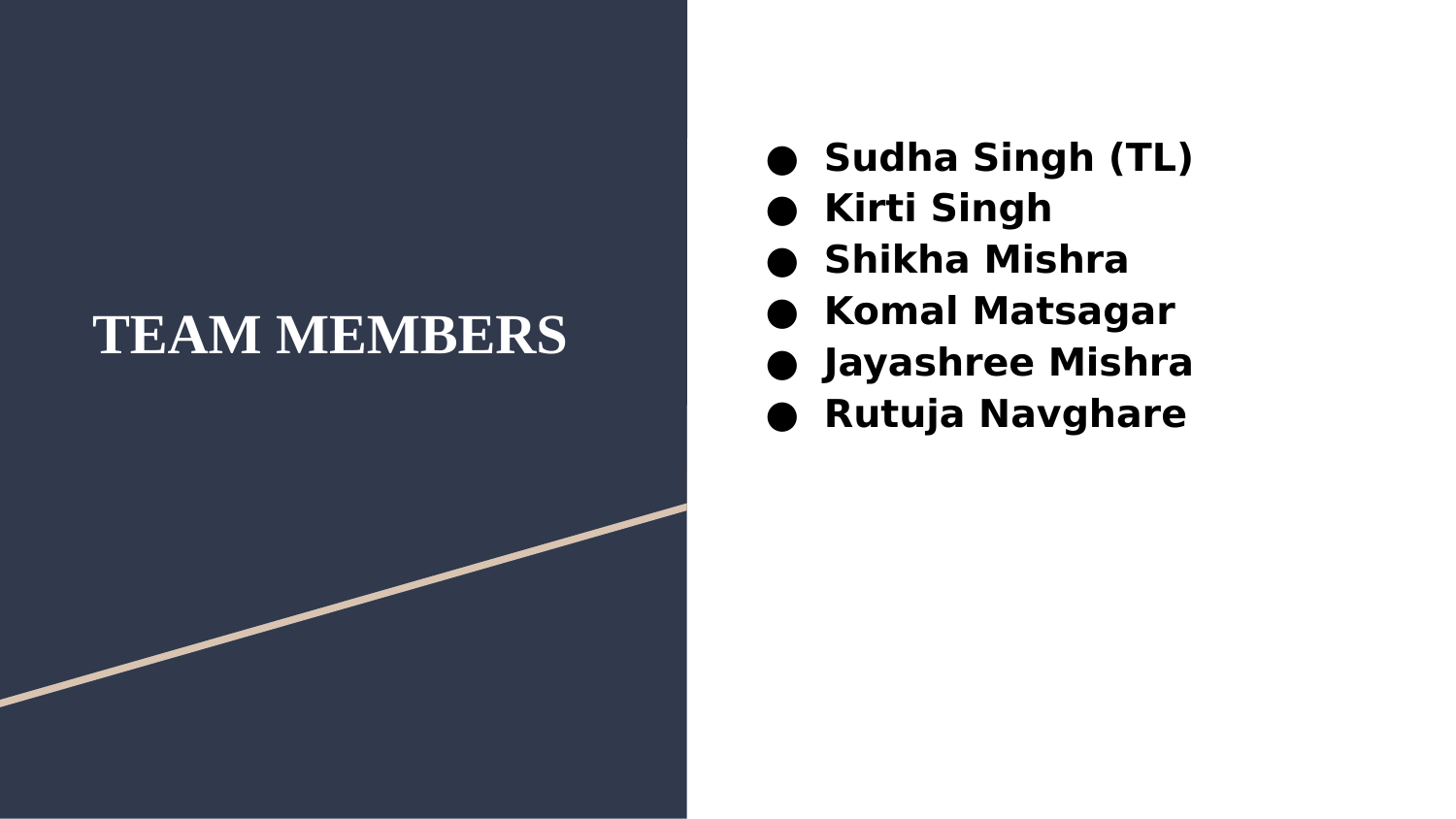

Sudha Singh (TL)
Kirti Singh
Shikha Mishra
Komal Matsagar
Jayashree Mishra
Rutuja Navghare

# TEAM MEMBERS